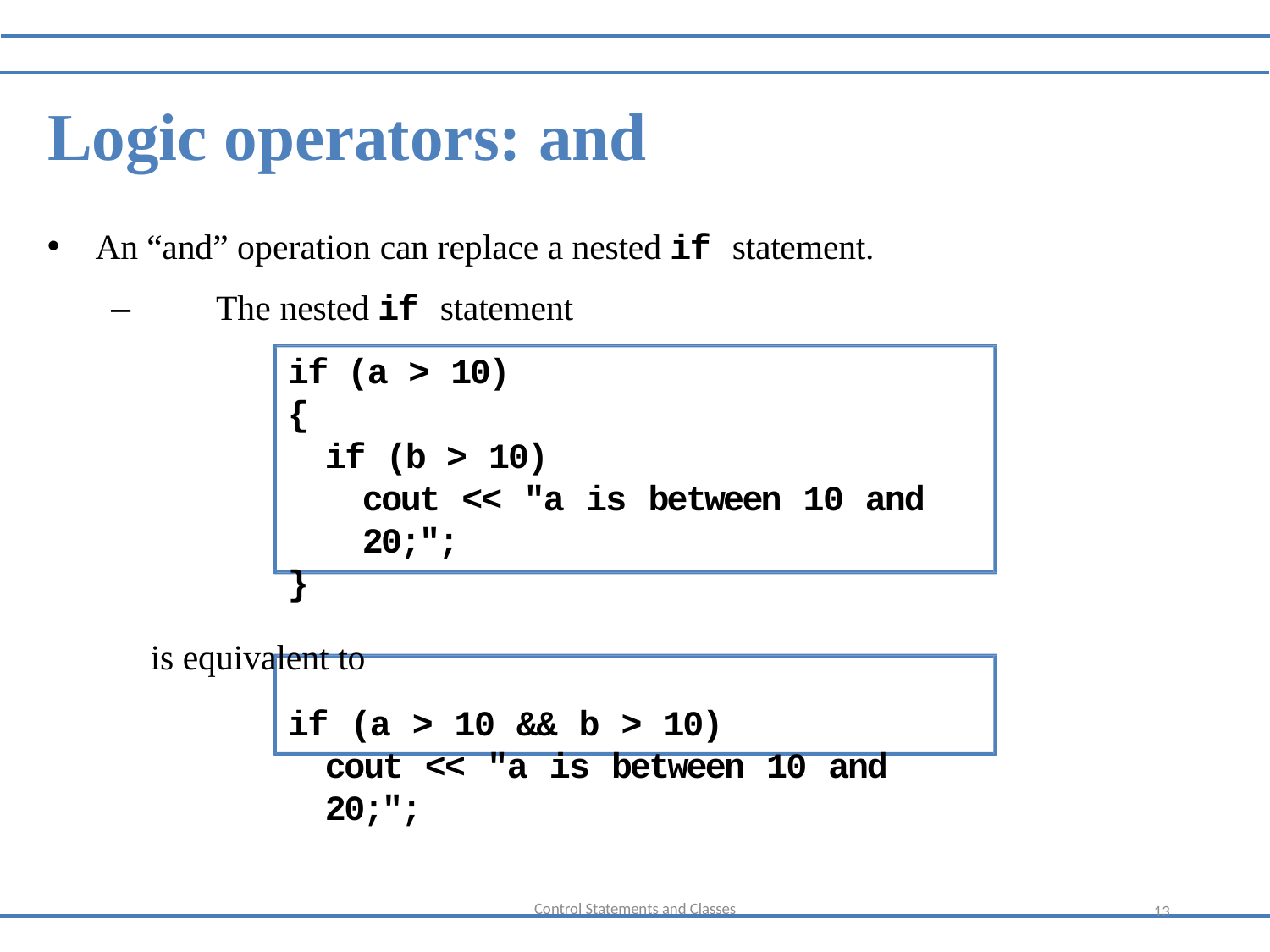

Logic operators: and
An “and” operation can replace a nested if statement.
–	The nested if statement
if (a > 10)
{
if (b > 10)
cout << "a is between 10 and 20;";
}
is equivalent to
if (a > 10 && b > 10)
cout << "a is between 10 and 20;";

Control Statements and Classes
13